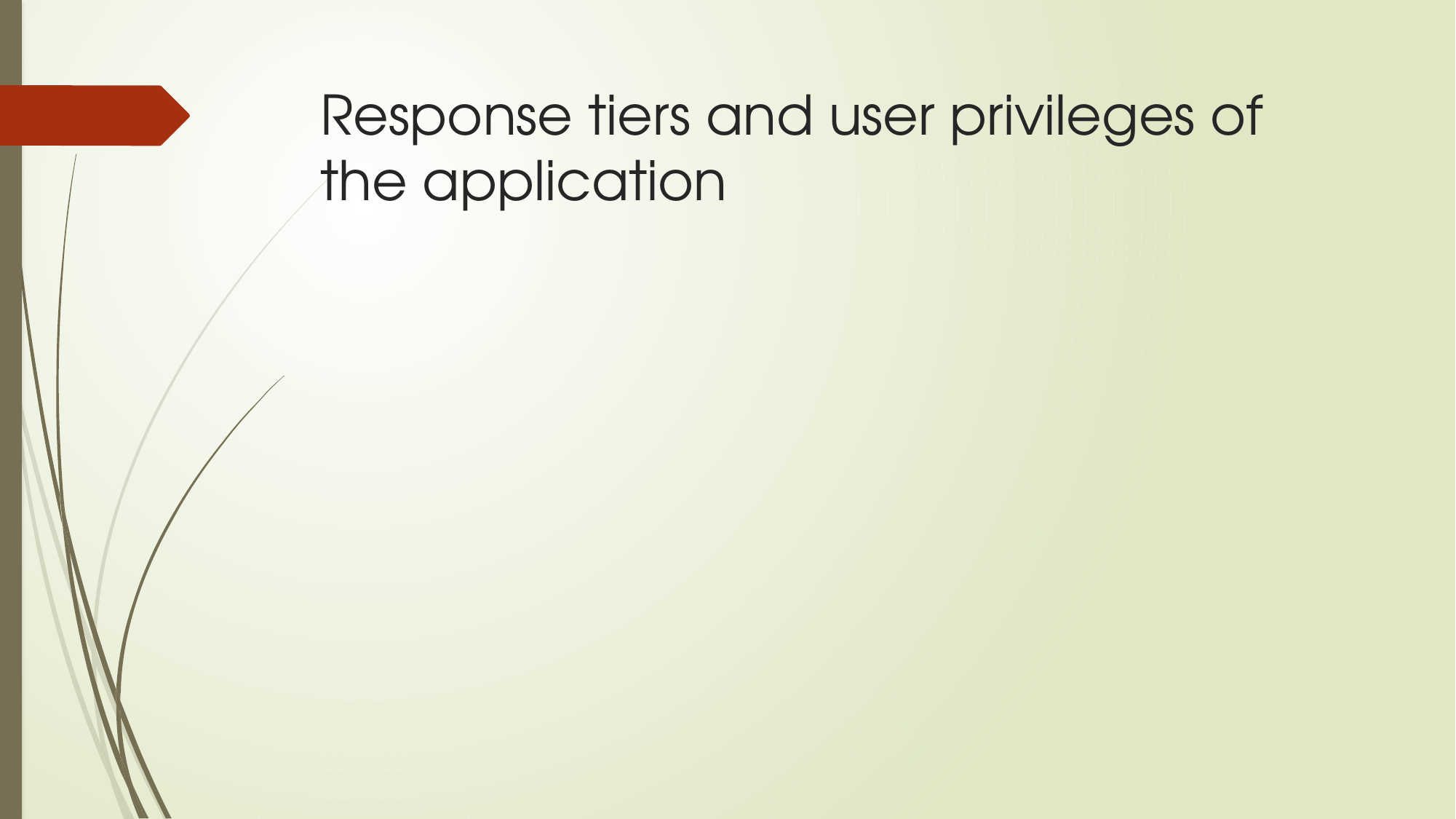

# Response tiers and user privileges of the application